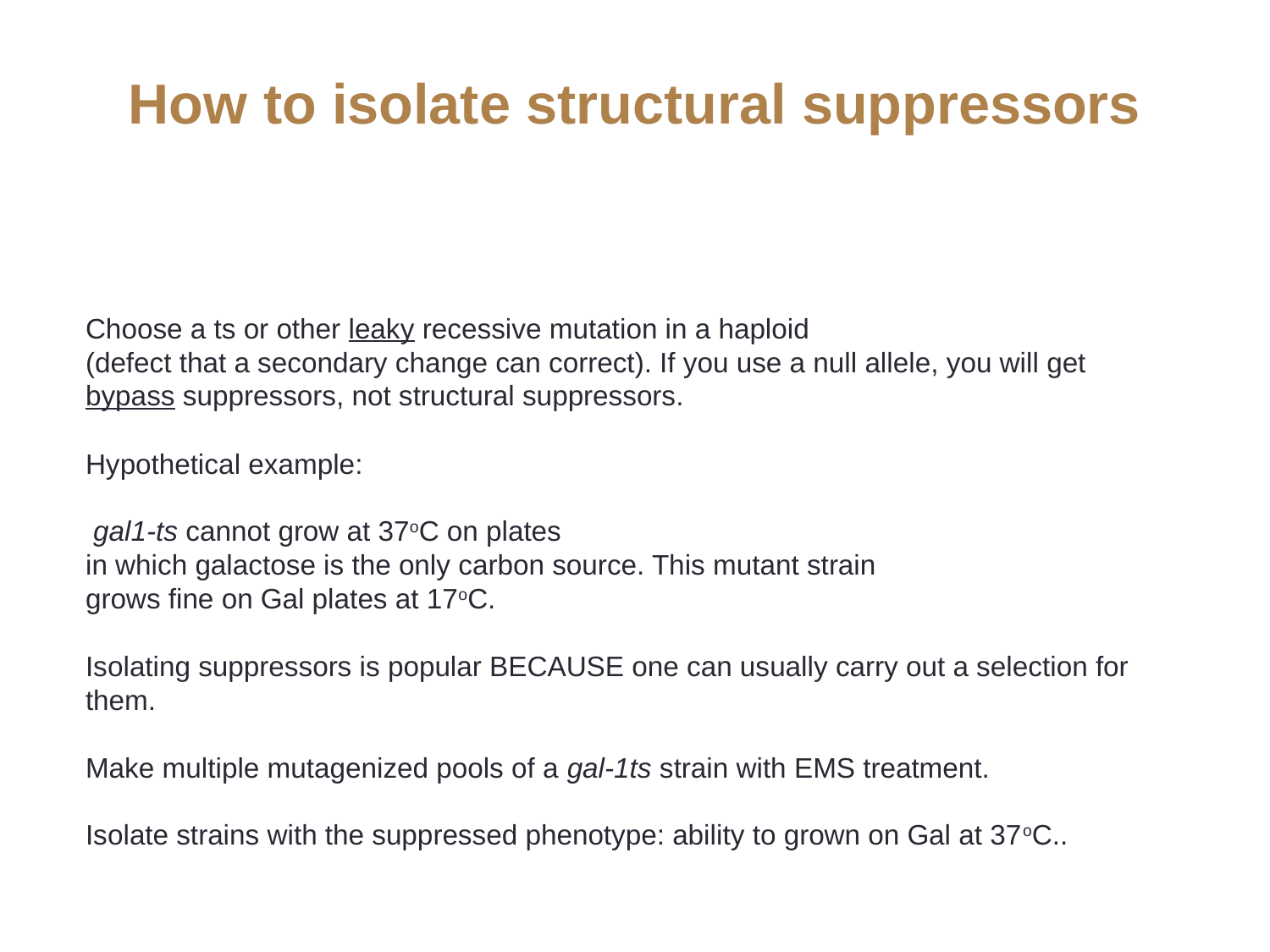

How to isolate structural suppressors

Choose a ts or other leaky recessive mutation in a haploid
(defect that a secondary change can correct). If you use a null allele, you will get bypass suppressors, not structural suppressors.

Hypothetical example:

 gal1-ts cannot grow at 37oC on plates
in which galactose is the only carbon source. This mutant strain
grows fine on Gal plates at 17oC.

Isolating suppressors is popular BECAUSE one can usually carry out a selection for them.

Make multiple mutagenized pools of a gal-1ts strain with EMS treatment.

Isolate strains with the suppressed phenotype: ability to grown on Gal at 37oC..